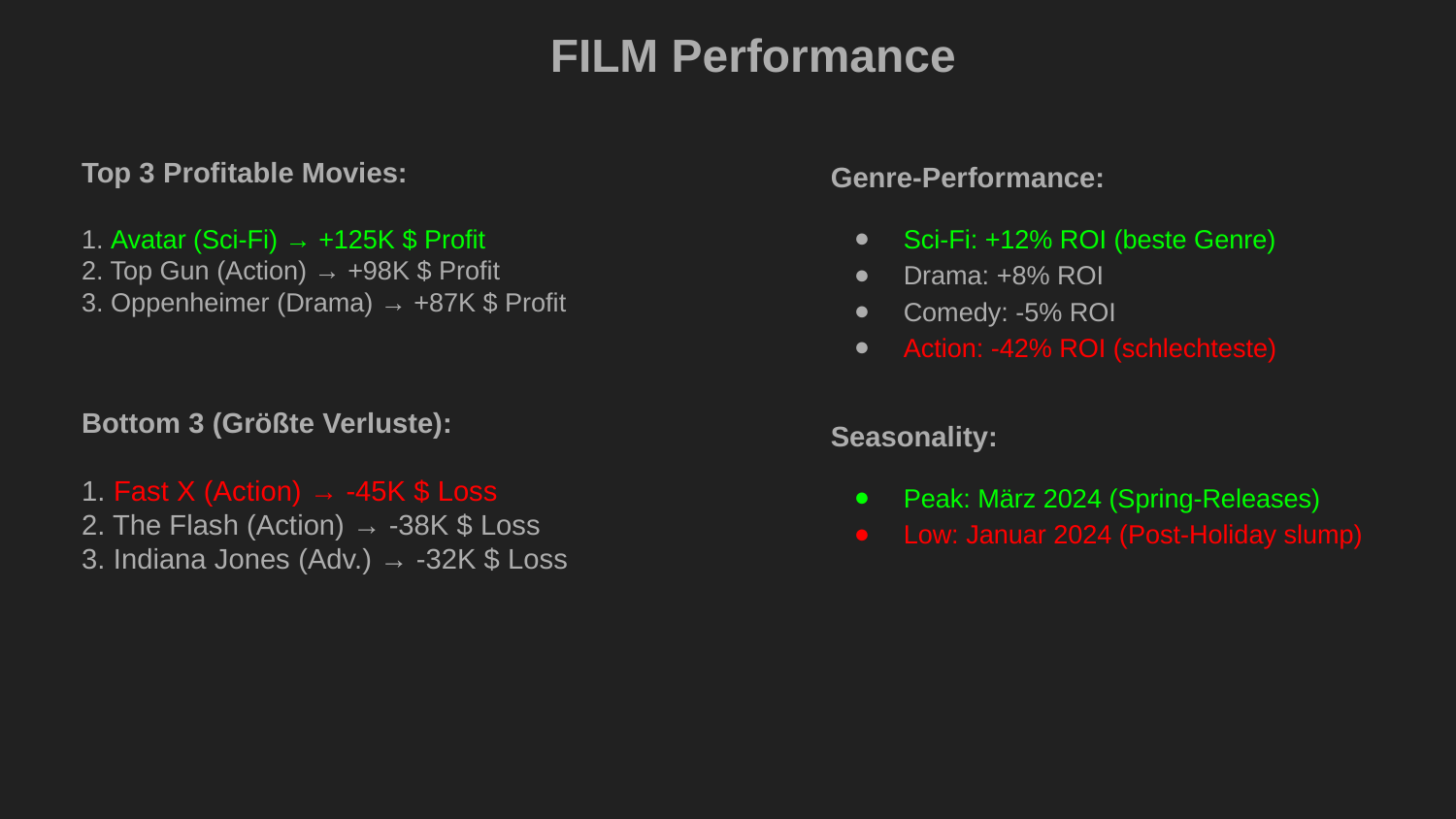

FILM Performance
Top 3 Profitable Movies:

1. Avatar (Sci-Fi) → +125K $ Profit
2. Top Gun (Action) → +98K $ Profit
3. Oppenheimer (Drama) → +87K $ Profit
Genre-Performance:
Sci-Fi: +12% ROI (beste Genre)
Drama: +8% ROI
Comedy: -5% ROI
Action: -42% ROI (schlechteste)
Bottom 3 (Größte Verluste):

1. Fast X (Action) → -45K $ Loss
2. The Flash (Action) → -38K $ Loss
3. Indiana Jones (Adv.) → -32K $ Loss
Seasonality:
Peak: März 2024 (Spring-Releases)
Low: Januar 2024 (Post-Holiday slump)